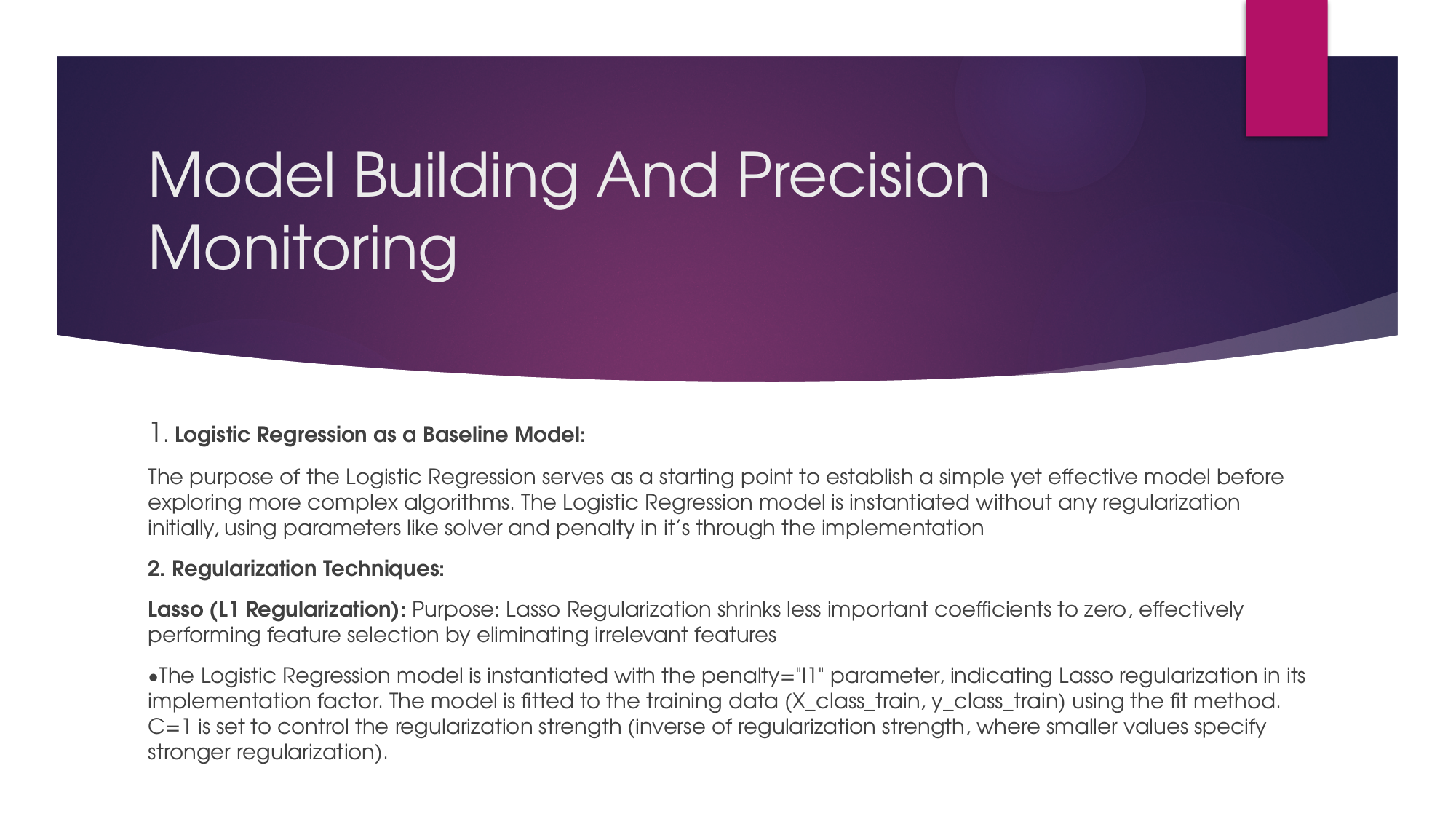

# Model Building And Precision Monitoring
1. Logistic Regression as a Baseline Model:
The purpose of the Logistic Regression serves as a starting point to establish a simple yet effective model before exploring more complex algorithms. The Logistic Regression model is instantiated without any regularization initially, using parameters like solver and penalty in it’s through the implementation
2. Regularization Techniques:
Lasso (L1 Regularization): Purpose: Lasso Regularization shrinks less important coefficients to zero, effectively performing feature selection by eliminating irrelevant features
•The Logistic Regression model is instantiated with the penalty="l1" parameter, indicating Lasso regularization in its implementation factor. The model is fitted to the training data (X_class_train, y_class_train) using the fit method. C=1 is set to control the regularization strength (inverse of regularization strength, where smaller values specify stronger regularization).